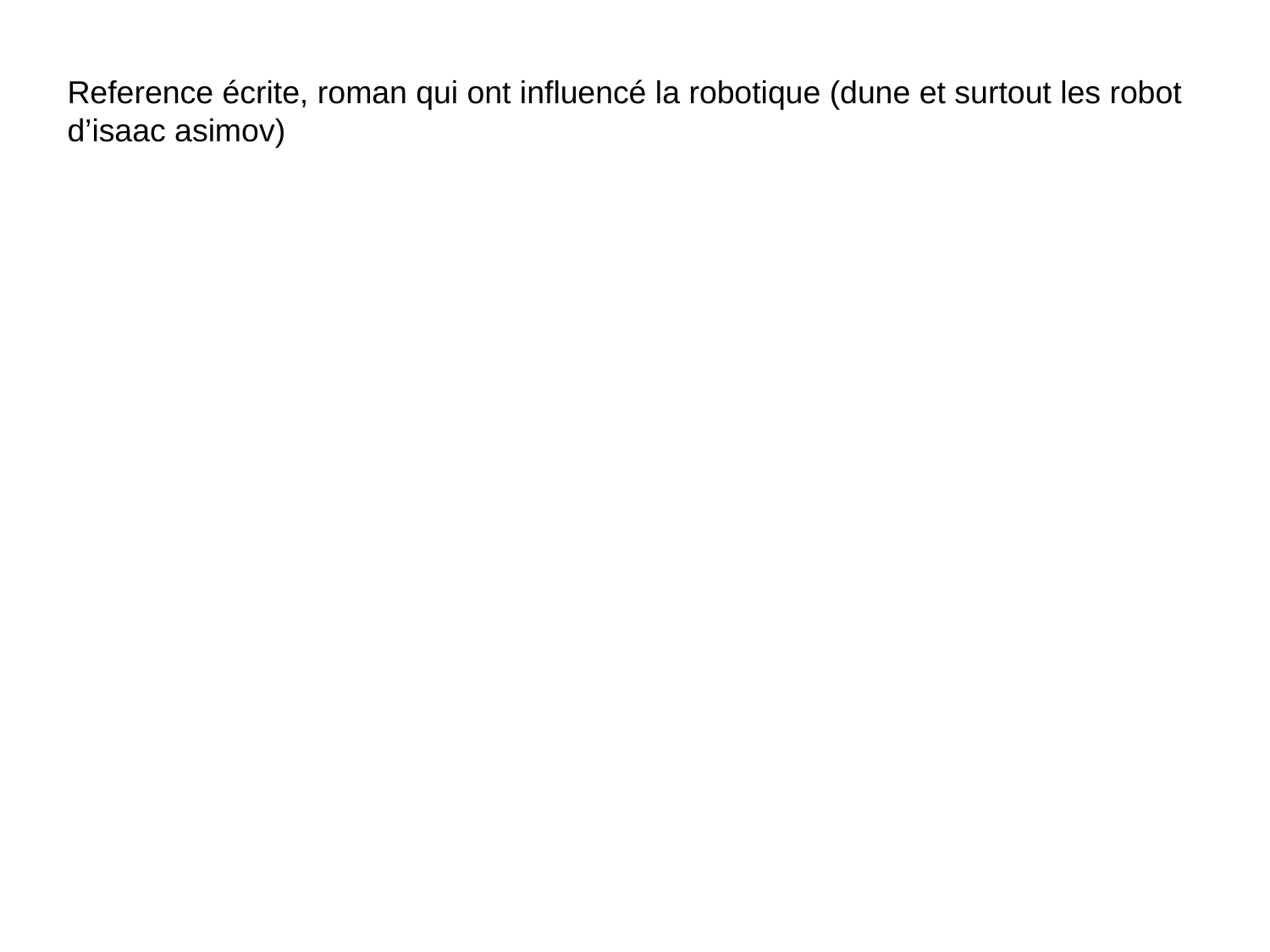

Reference écrite, roman qui ont influencé la robotique (dune et surtout les robot d’isaac asimov)